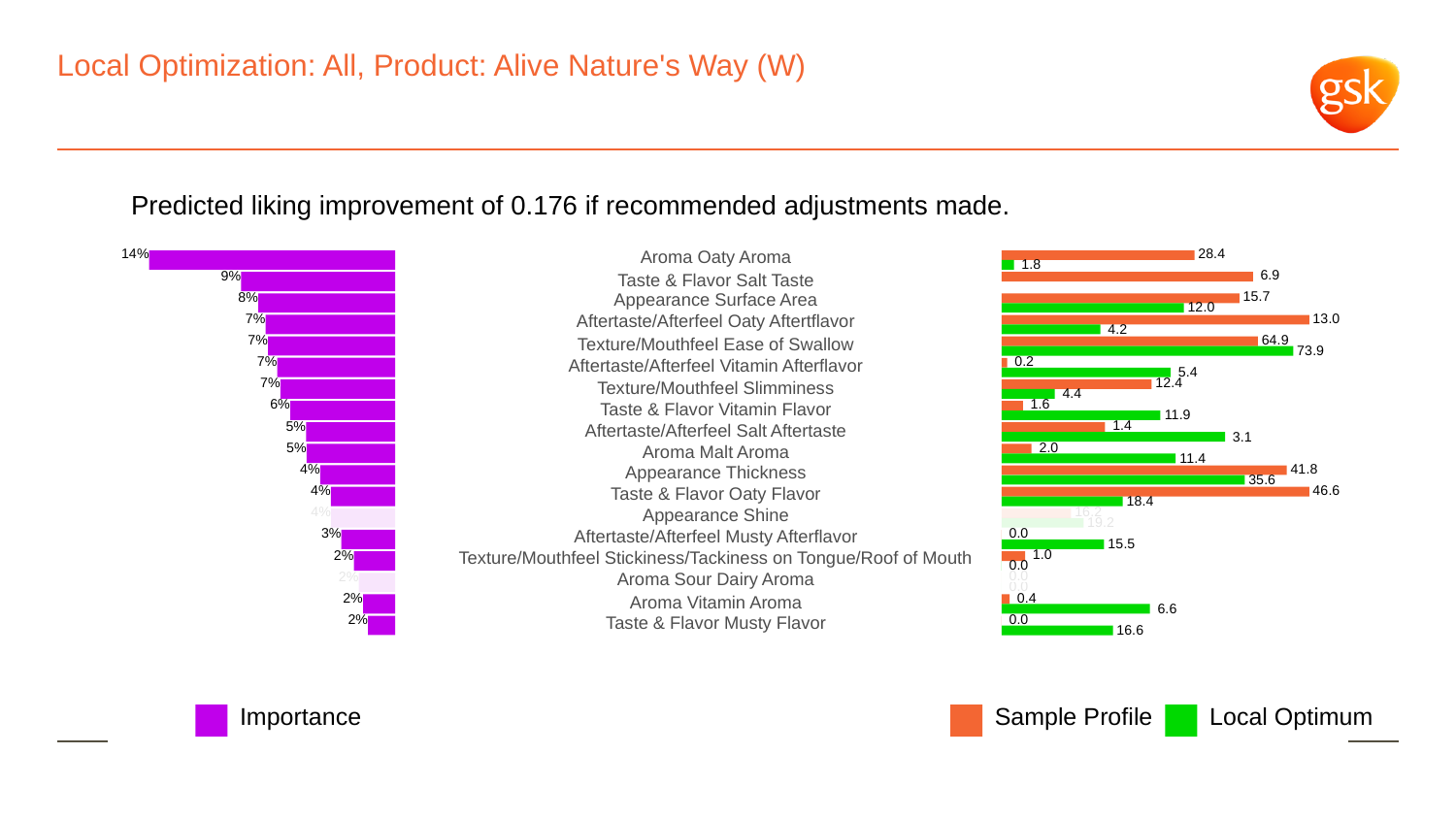

# Local Optimization: All, Product: Alive Nature's Way (W)

Predicted liking improvement of 0.176 if recommended adjustments made.

 28.4
14%
Aroma Oaty Aroma

  1.8
  6.9
9%

Taste & Flavor Salt Taste
 15.7
8%
Appearance Surface Area

 12.0
 13.0
7%
Aftertaste/Afterfeel Oaty Aftertflavor

  4.2
 64.9
7%

Texture/Mouthfeel Ease of Swallow

 73.9
  0.2
7%

Aftertaste/Afterfeel Vitamin Afterflavor

  5.4
7%
 12.4

Texture/Mouthfeel Slimminess

  4.4
  1.6
6%

Taste & Flavor Vitamin Flavor

 11.9
5%
  1.4

Aftertaste/Afterfeel Salt Aftertaste

  3.1
  2.0
5%

Aroma Malt Aroma

 11.4
 41.8
4%
Appearance Thickness

 35.6
 46.6
4%
Taste & Flavor Oaty Flavor

 18.4
 16.2
4%
Appearance Shine

 19.2
  0.0
3%
Aftertaste/Afterfeel Musty Afterflavor

 15.5
  1.0
2%
Texture/Mouthfeel Stickiness/Tackiness on Tongue/Roof of Mouth

  0.0
  0.0
2%
Aroma Sour Dairy Aroma

  0.0
  0.4
2%

Aroma Vitamin Aroma

  6.6
  0.0
2%
Taste & Flavor Musty Flavor

 16.6

Local Optimum
Sample Profile
Importance